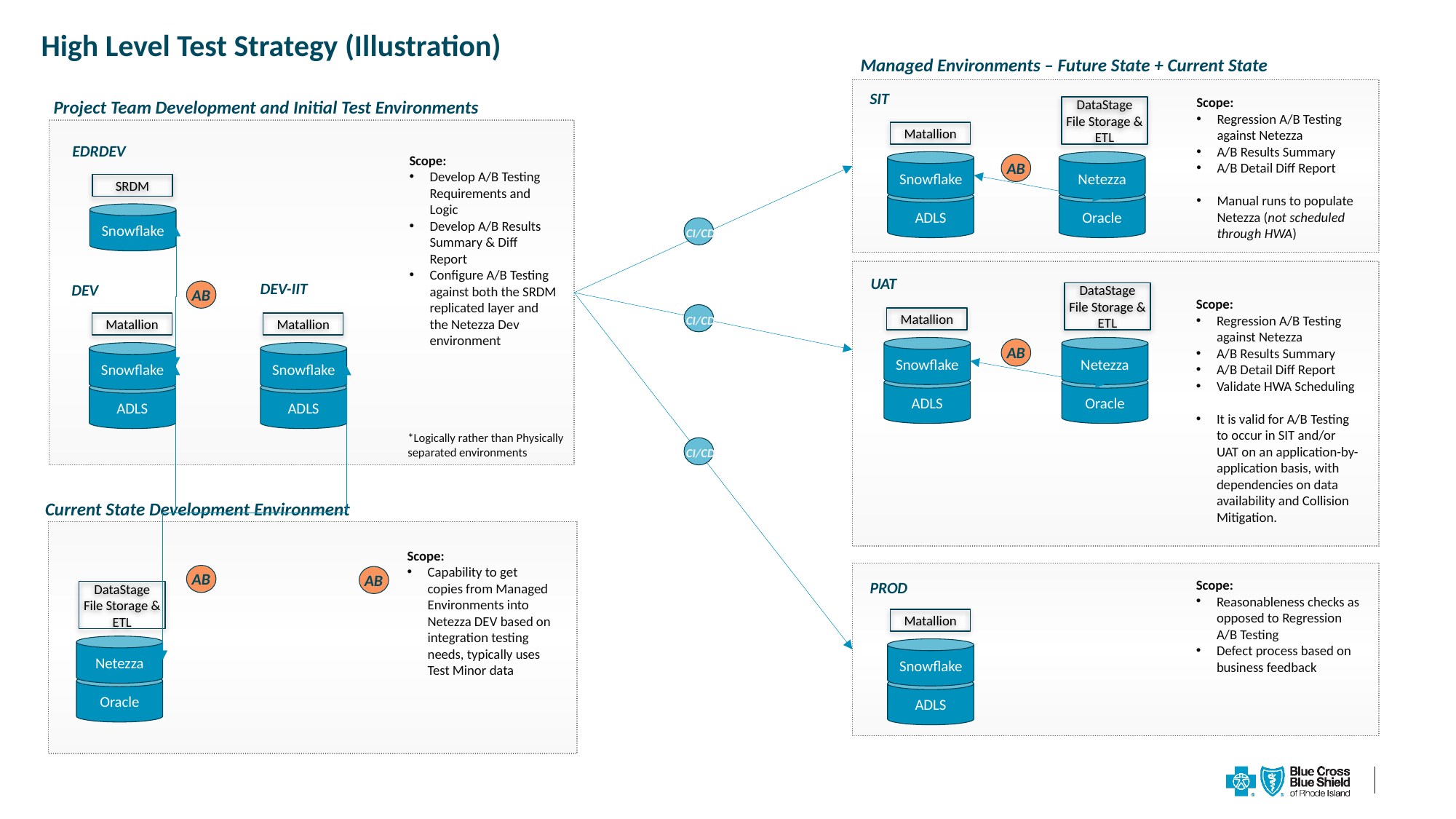

High Level Test Strategy (Illustration)
Managed Environments – Future State + Current State

SIT
Scope:
Regression A/B Testing against Netezza
A/B Results Summary
A/B Detail Diff Report

Manual runs to populate Netezza (not scheduled through HWA)
Project Team Development and Initial Test Environments
DataStage File Storage & ETL

Matallion
EDRDEV
Scope:
Develop A/B Testing Requirements and Logic
Develop A/B Results Summary & Diff Report
Configure A/B Testing against both the SRDM replicated layer and the Netezza Dev environment
Snowflake
Netezza
AB

SRDM
ADLS
Oracle
Snowflake

CI/CD

UAT
DEV-IIT
DEV
AB

DataStage File Storage & ETL
Scope:
Regression A/B Testing against Netezza
A/B Results Summary
A/B Detail Diff Report
Validate HWA Scheduling

It is valid for A/B Testing to occur in SIT and/or UAT on an application-by-application basis, with dependencies on data availability and Collision Mitigation.

CI/CD
Matallion
Matallion
Matallion
Snowflake
AB

Netezza
Snowflake
Snowflake
ADLS
Oracle
ADLS
ADLS
*Logically rather than Physically separated environments

CI/CD
Current State Development Environment

Scope:
Capability to get copies from Managed Environments into Netezza DEV based on integration testing needs, typically uses Test Minor data

AB

AB

Scope:
Reasonableness checks as opposed to Regression A/B Testing
Defect process based on business feedback
PROD
DataStage File Storage & ETL
Matallion
Netezza
Snowflake
Oracle
ADLS